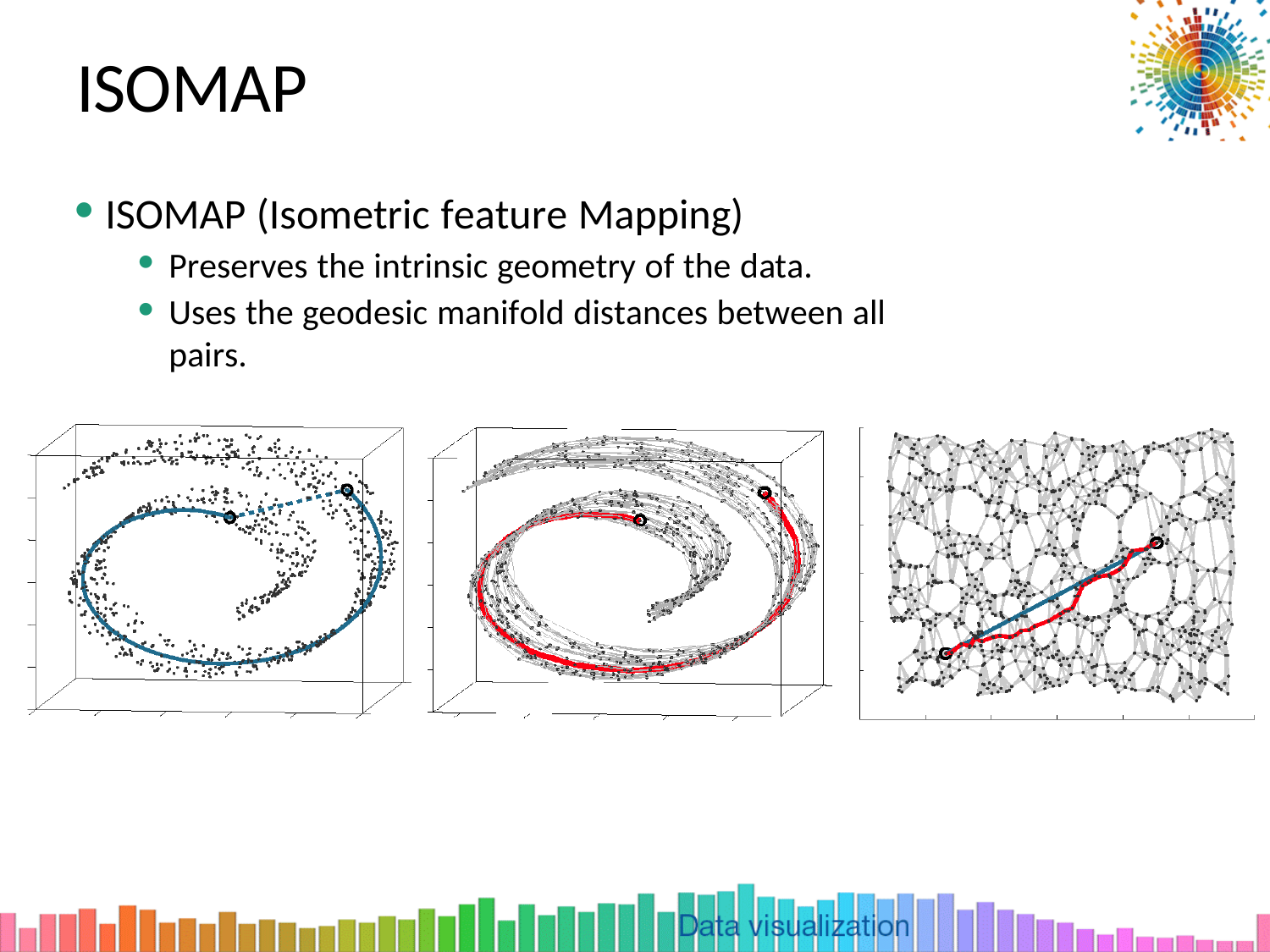

ISOMAP
ISOMAP (Isometric feature Mapping)
Preserves the intrinsic geometry of the data.
Uses the geodesic manifold distances between all pairs.